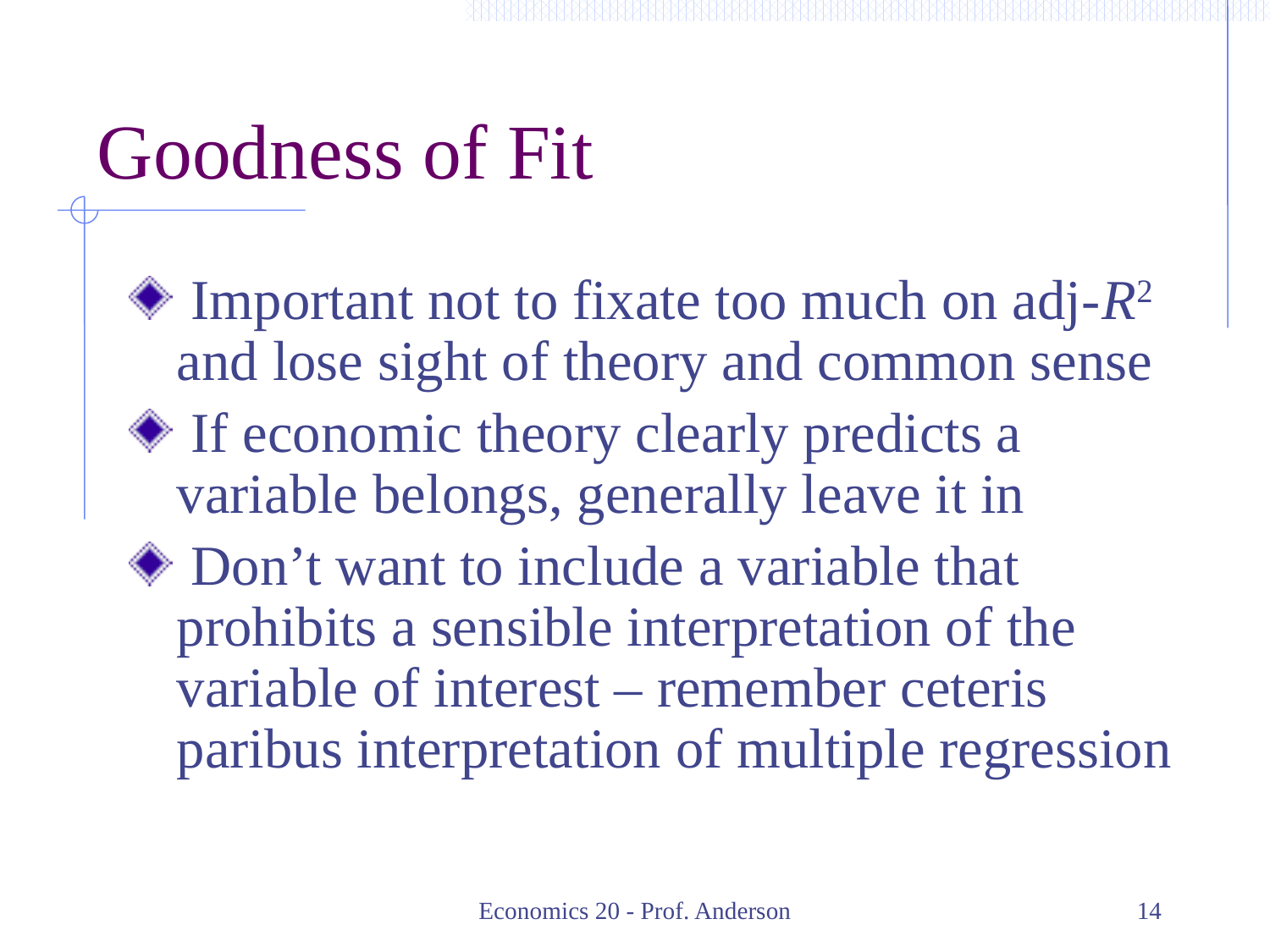

# Goodness of Fit
 Important not to fixate too much on adj-R2 and lose sight of theory and common sense
 If economic theory clearly predicts a variable belongs, generally leave it in
 Don’t want to include a variable that prohibits a sensible interpretation of the variable of interest – remember ceteris paribus interpretation of multiple regression
Economics 20 - Prof. Anderson
14